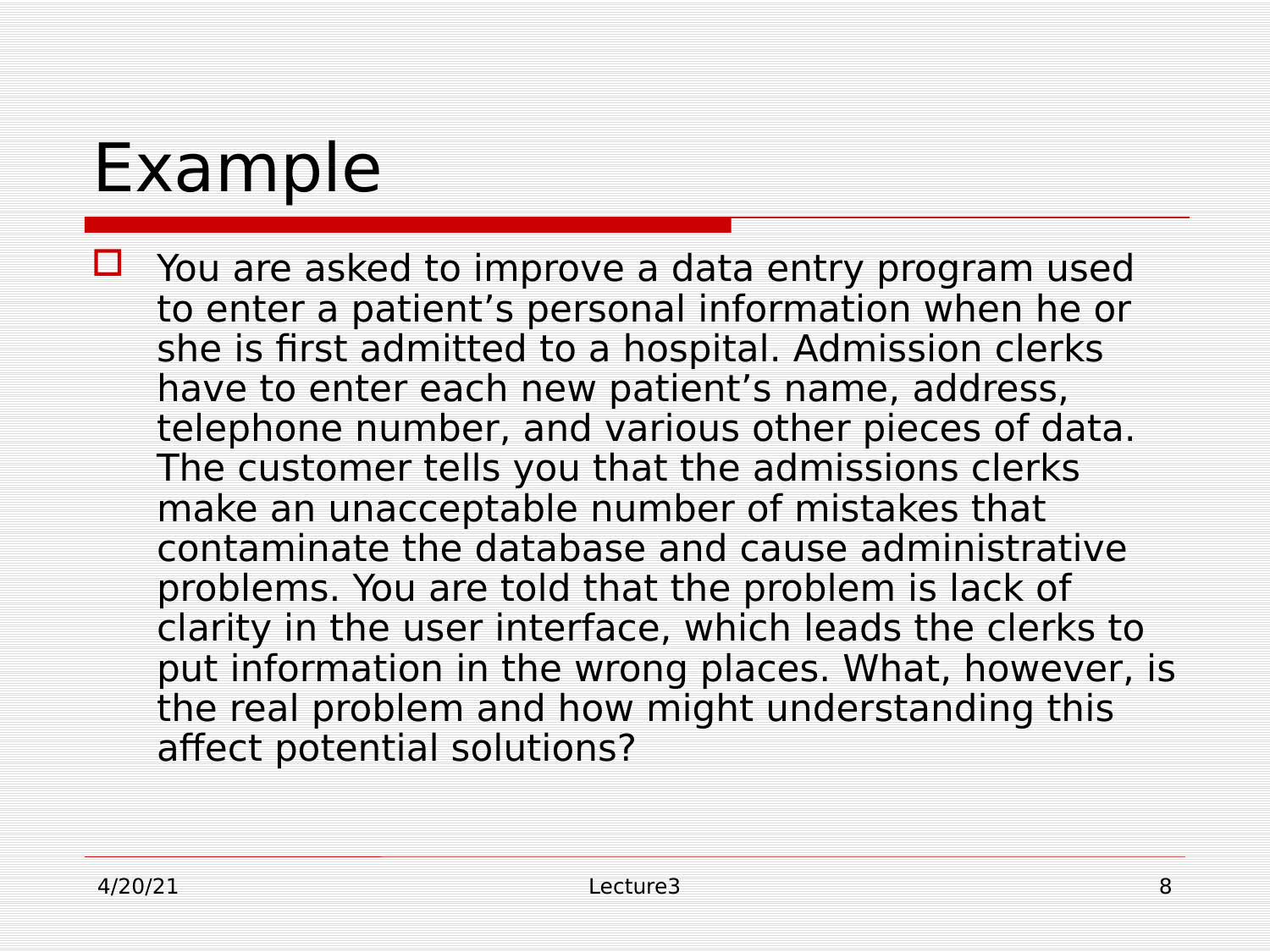

# Example
You are asked to improve a data entry program used to enter a patient’s personal information when he or she is first admitted to a hospital. Admission clerks have to enter each new patient’s name, address, telephone number, and various other pieces of data. The customer tells you that the admissions clerks make an unacceptable number of mistakes that contaminate the database and cause administrative problems. You are told that the problem is lack of clarity in the user interface, which leads the clerks to put information in the wrong places. What, however, is the real problem and how might understanding this affect potential solutions?
4/20/21
Lecture3
8